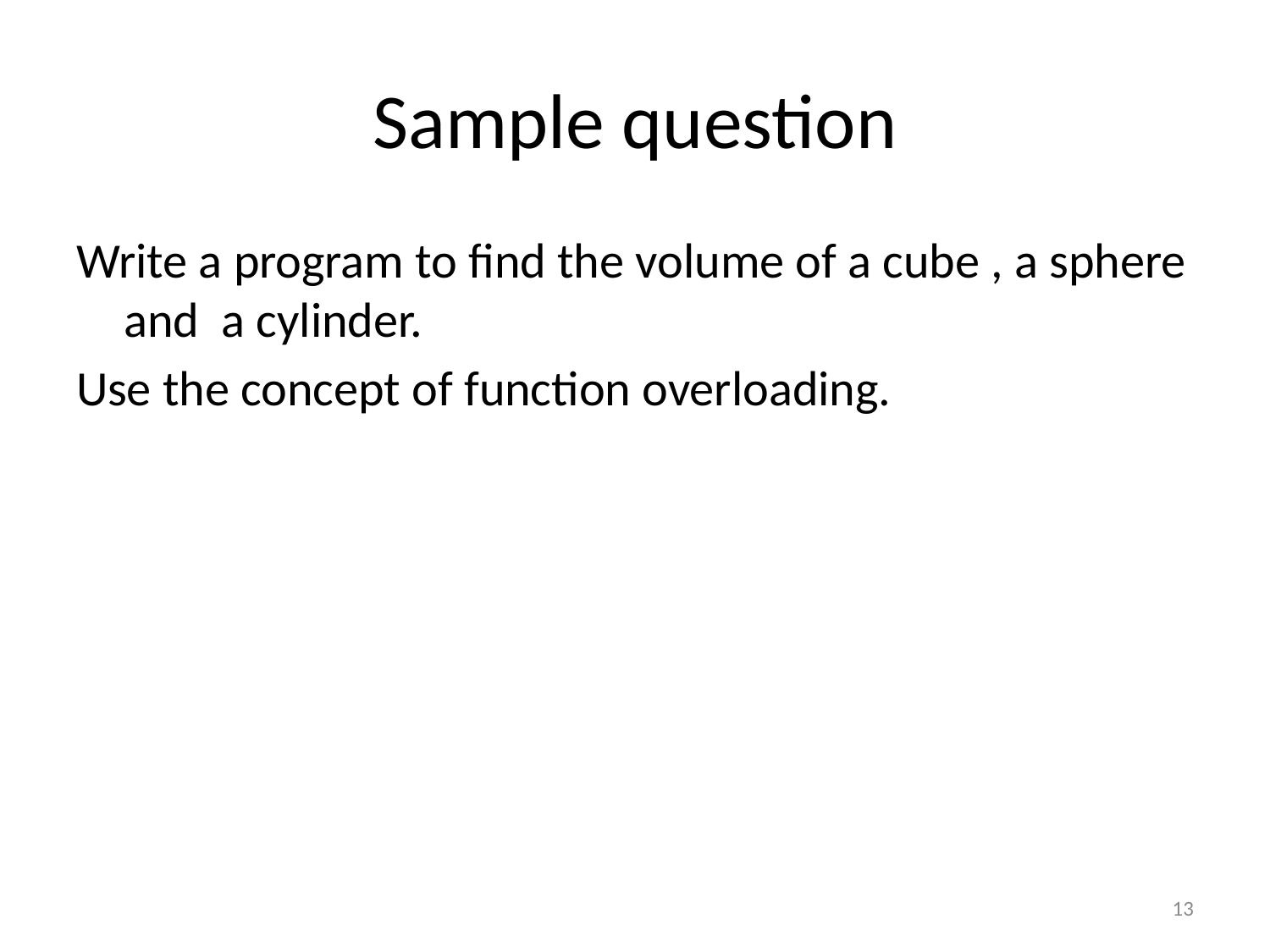

# Sample question
Write a program to find the volume of a cube , a sphere and  a cylinder.
Use the concept of function overloading.

13